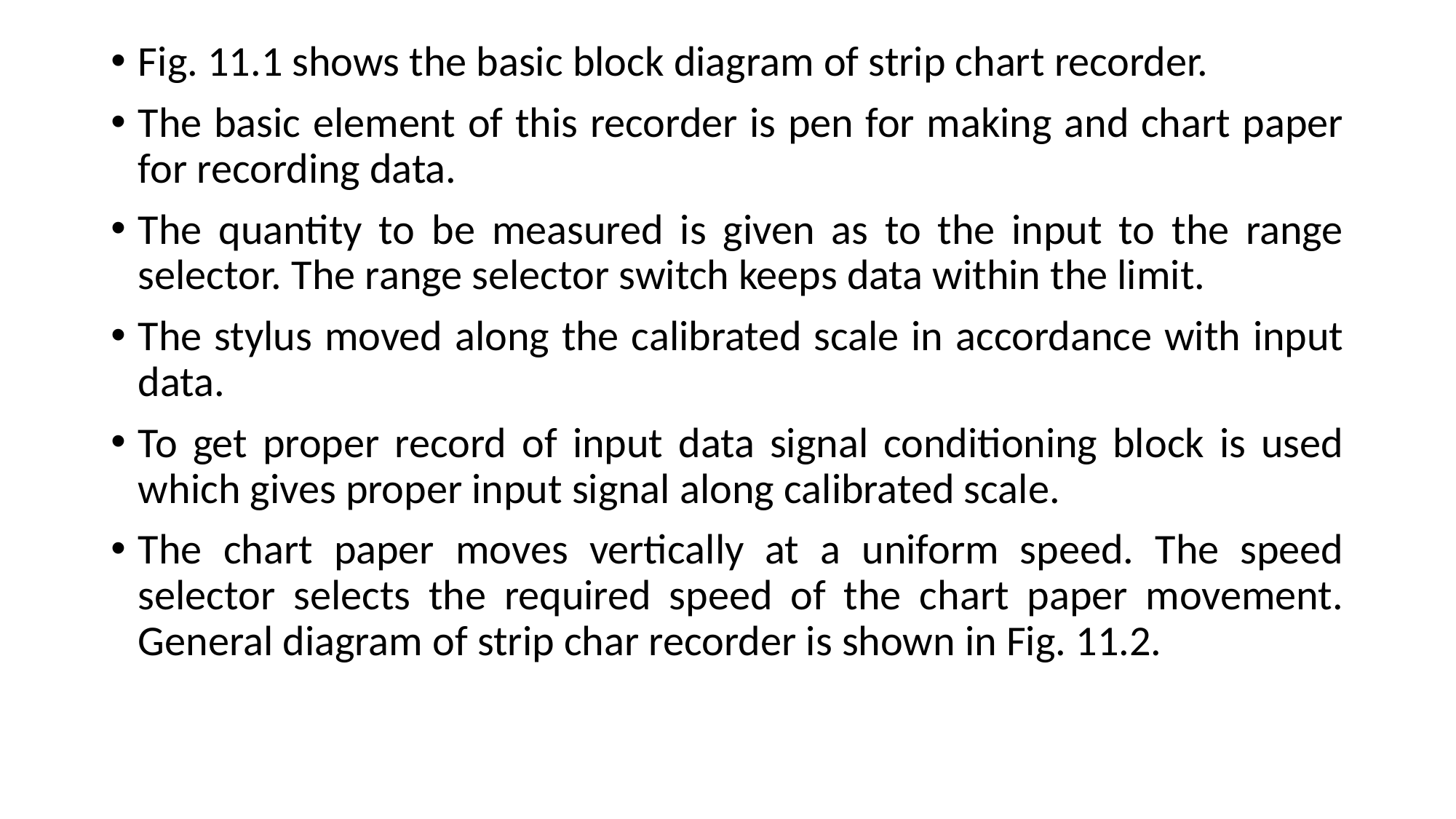

Fig. 11.1 shows the basic block diagram of strip chart recorder.
The basic element of this recorder is pen for making and chart paper for recording data.
The quantity to be measured is given as to the input to the range selector. The range selector switch keeps data within the limit.
The stylus moved along the calibrated scale in accordance with input data.
To get proper record of input data signal conditioning block is used which gives proper input signal along calibrated scale.
The chart paper moves vertically at a uniform speed. The speed selector selects the required speed of the chart paper movement. General diagram of strip char recorder is shown in Fig. 11.2.